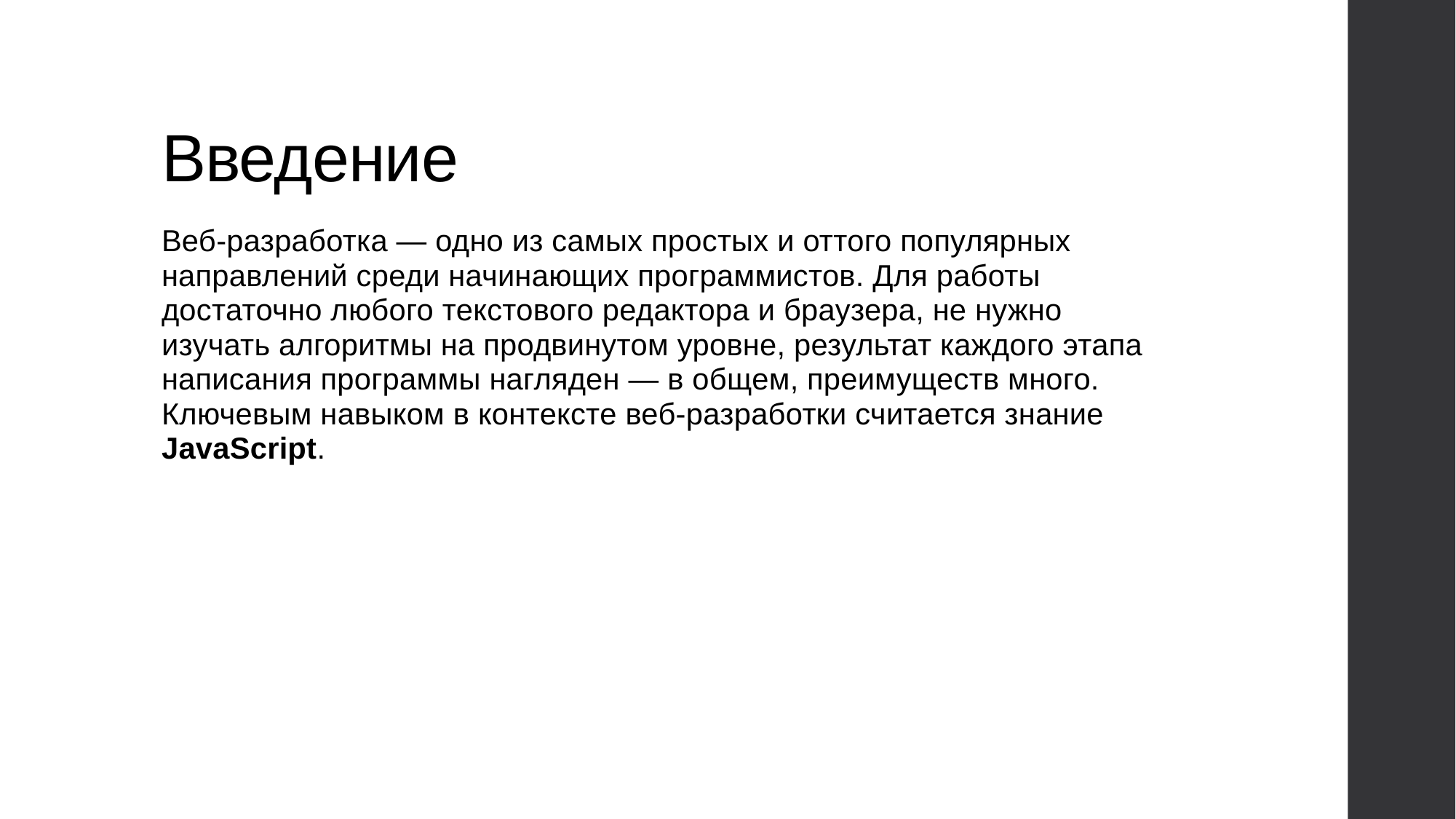

# Введение
Веб-разработка — одно из самых простых и оттого популярных направлений среди начинающих программистов. Для работы достаточно любого текстового редактора и браузера, не нужно изучать алгоритмы на продвинутом уровне, результат каждого этапа написания программы нагляден — в общем, преимуществ много. Ключевым навыком в контексте веб-разработки считается знание JavaScript.